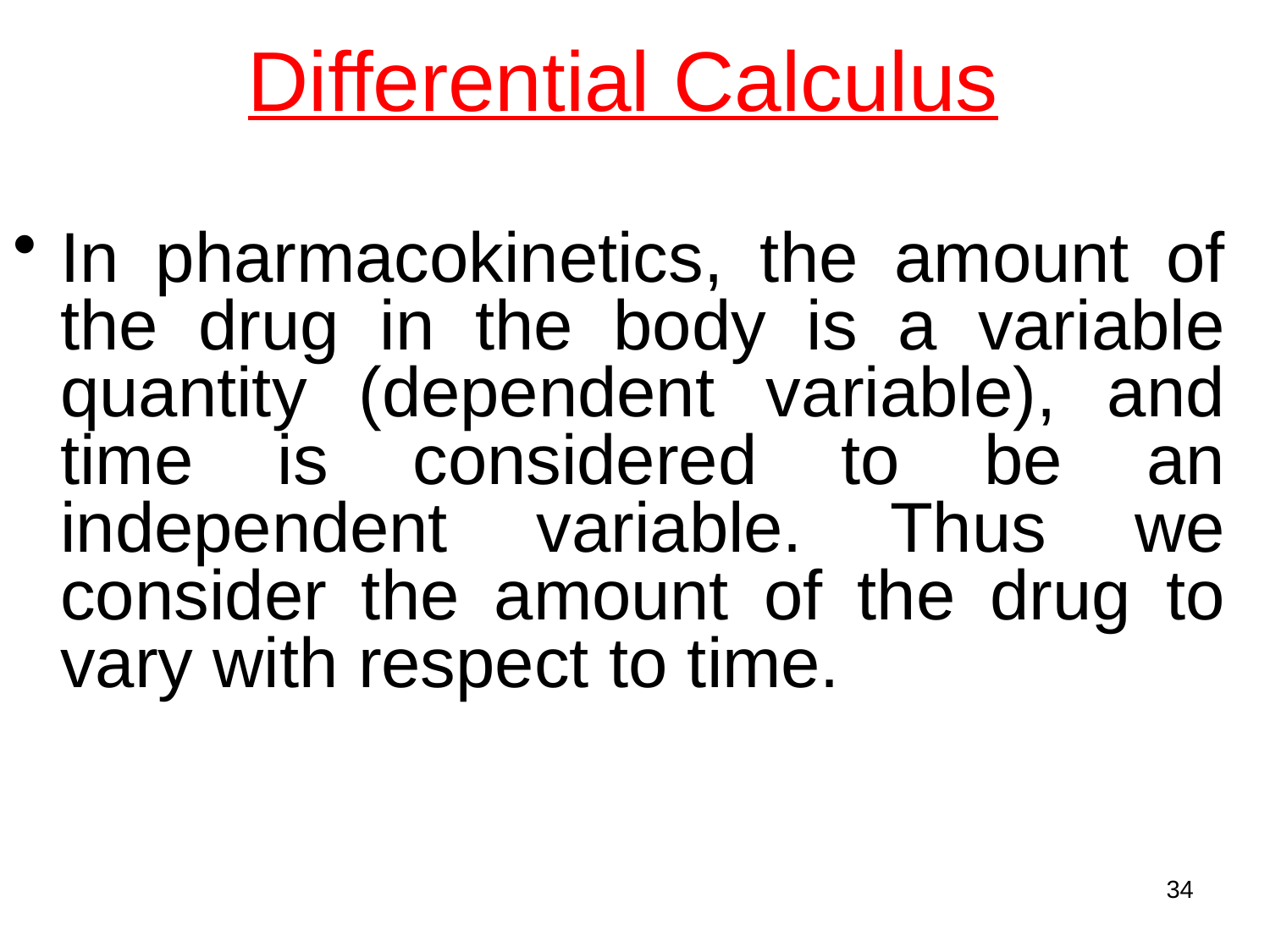

# Differential Calculus

In pharmacokinetics, the amount of the drug in the body is a variable quantity (dependent variable), and time is considered to be an independent variable. Thus we consider the amount of the drug to vary with respect to time.

34